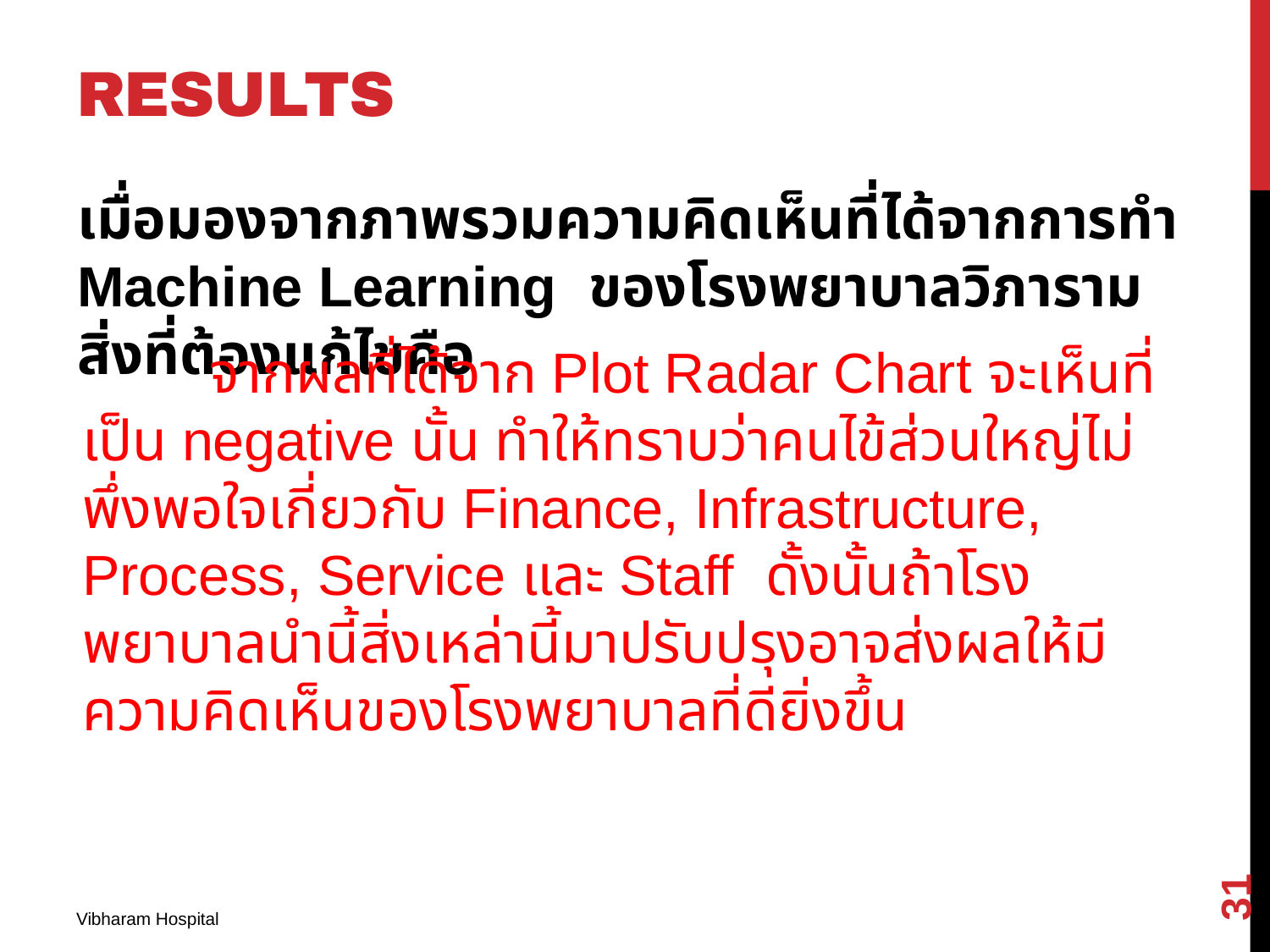

# Results
เมื่อมองจากภาพรวมความคิดเห็นที่ได้จากการทำ Machine Learning  ของโรงพยาบาลวิภารามสิ่งที่ต้องแก้ไขคือ
	จากผลที่ได้จาก Plot Radar Chart จะเห็นที่เป็น negative นั้น ทำให้ทราบว่าคนไข้ส่วนใหญ่ไม่พึ่งพอใจเกี่ยวกับ Finance, Infrastructure, Process, Service และ Staff  ดั้งนั้นถ้าโรงพยาบาลนำนี้สิ่งเหล่านี้มาปรับปรุงอาจส่งผลให้มีความคิดเห็นของโรงพยาบาลที่ดียิ่งขึ้น
31
Vibharam Hospital